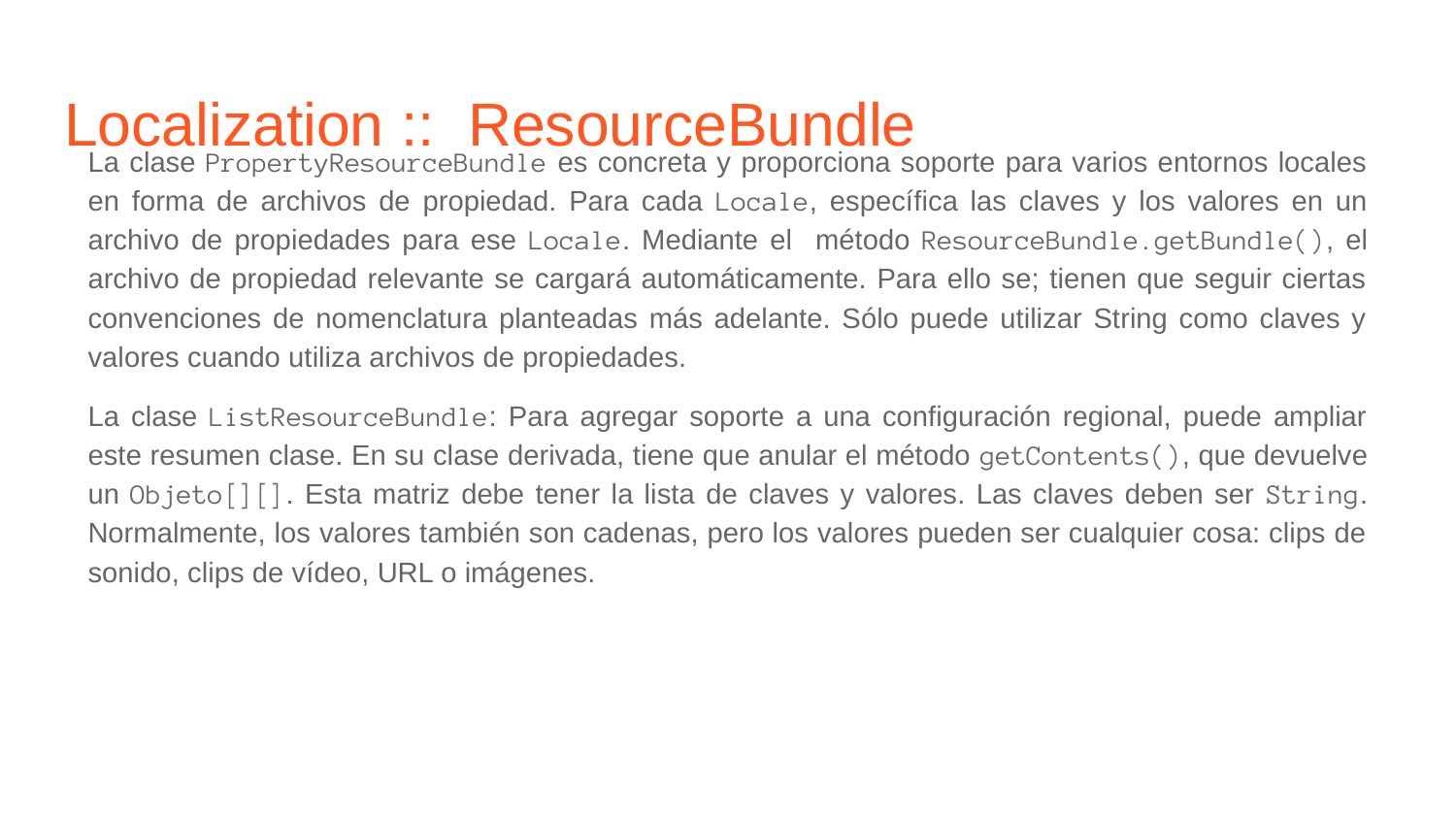

# Localization ::  ResourceBundle
La clase PropertyResourceBundle es concreta y proporciona soporte para varios entornos locales en forma de archivos de propiedad. Para cada Locale, específica las claves y los valores en un archivo de propiedades para ese Locale. Mediante el  método ResourceBundle.getBundle(), el archivo de propiedad relevante se cargará automáticamente. Para ello se; tienen que seguir ciertas convenciones de nomenclatura planteadas más adelante. Sólo puede utilizar String como claves y valores cuando utiliza archivos de propiedades.
La clase ListResourceBundle: Para agregar soporte a una configuración regional, puede ampliar este resumen clase. En su clase derivada, tiene que anular el método getContents(), que devuelve
un Objeto[][]. Esta matriz debe tener la lista de claves y valores. Las claves deben ser String. Normalmente, los valores también son cadenas, pero los valores pueden ser cualquier cosa: clips de sonido, clips de vídeo, URL o imágenes.